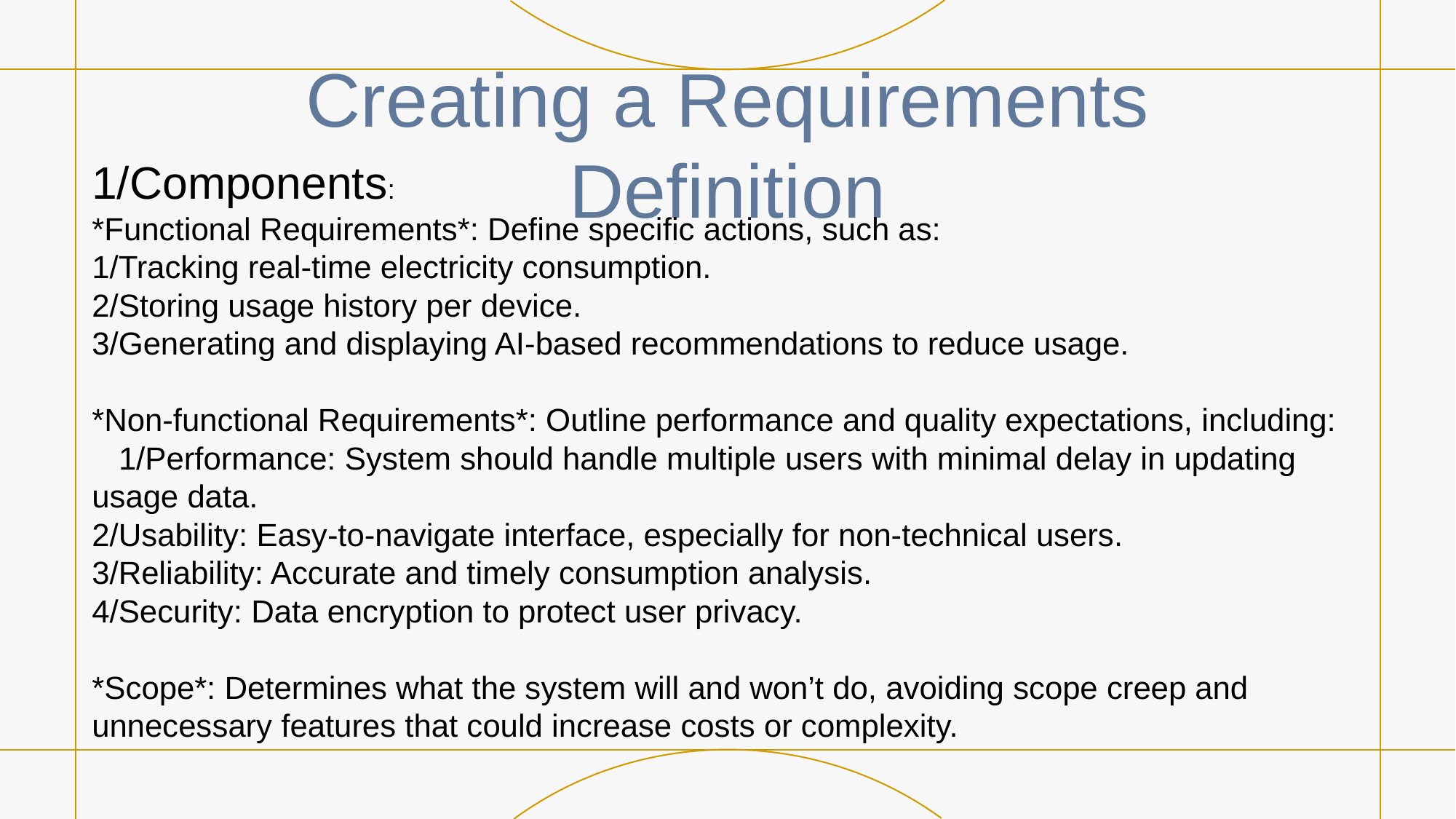

Creating a Requirements Definition
1/Components:
*Functional Requirements*: Define specific actions, such as:
1/Tracking real-time electricity consumption.
2/Storing usage history per device.
3/Generating and displaying AI-based recommendations to reduce usage.

*Non-functional Requirements*: Outline performance and quality expectations, including:     1/Performance: System should handle multiple users with minimal delay in updating usage data.
2/Usability: Easy-to-navigate interface, especially for non-technical users.
3/Reliability: Accurate and timely consumption analysis.
4/Security: Data encryption to protect user privacy.

*Scope*: Determines what the system will and won’t do, avoiding scope creep and unnecessary features that could increase costs or complexity.